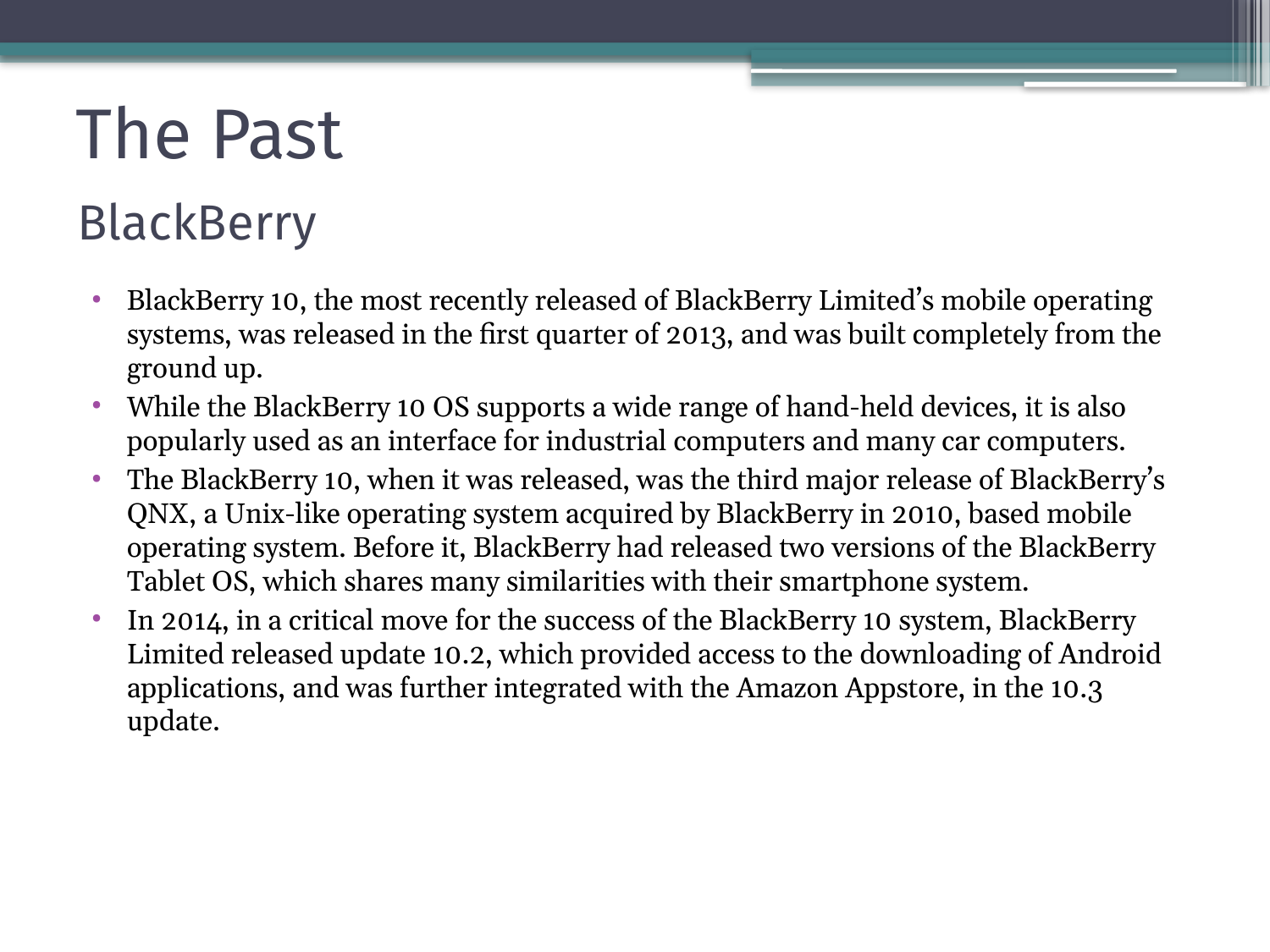

# The Past
BlackBerry
BlackBerry 10, the most recently released of BlackBerry Limited’s mobile operating systems, was released in the first quarter of 2013, and was built completely from the ground up.
While the BlackBerry 10 OS supports a wide range of hand-held devices, it is also popularly used as an interface for industrial computers and many car computers.
The BlackBerry 10, when it was released, was the third major release of BlackBerry’s QNX, a Unix-like operating system acquired by BlackBerry in 2010, based mobile operating system. Before it, BlackBerry had released two versions of the BlackBerry Tablet OS, which shares many similarities with their smartphone system.
In 2014, in a critical move for the success of the BlackBerry 10 system, BlackBerry Limited released update 10.2, which provided access to the downloading of Android applications, and was further integrated with the Amazon Appstore, in the 10.3 update.